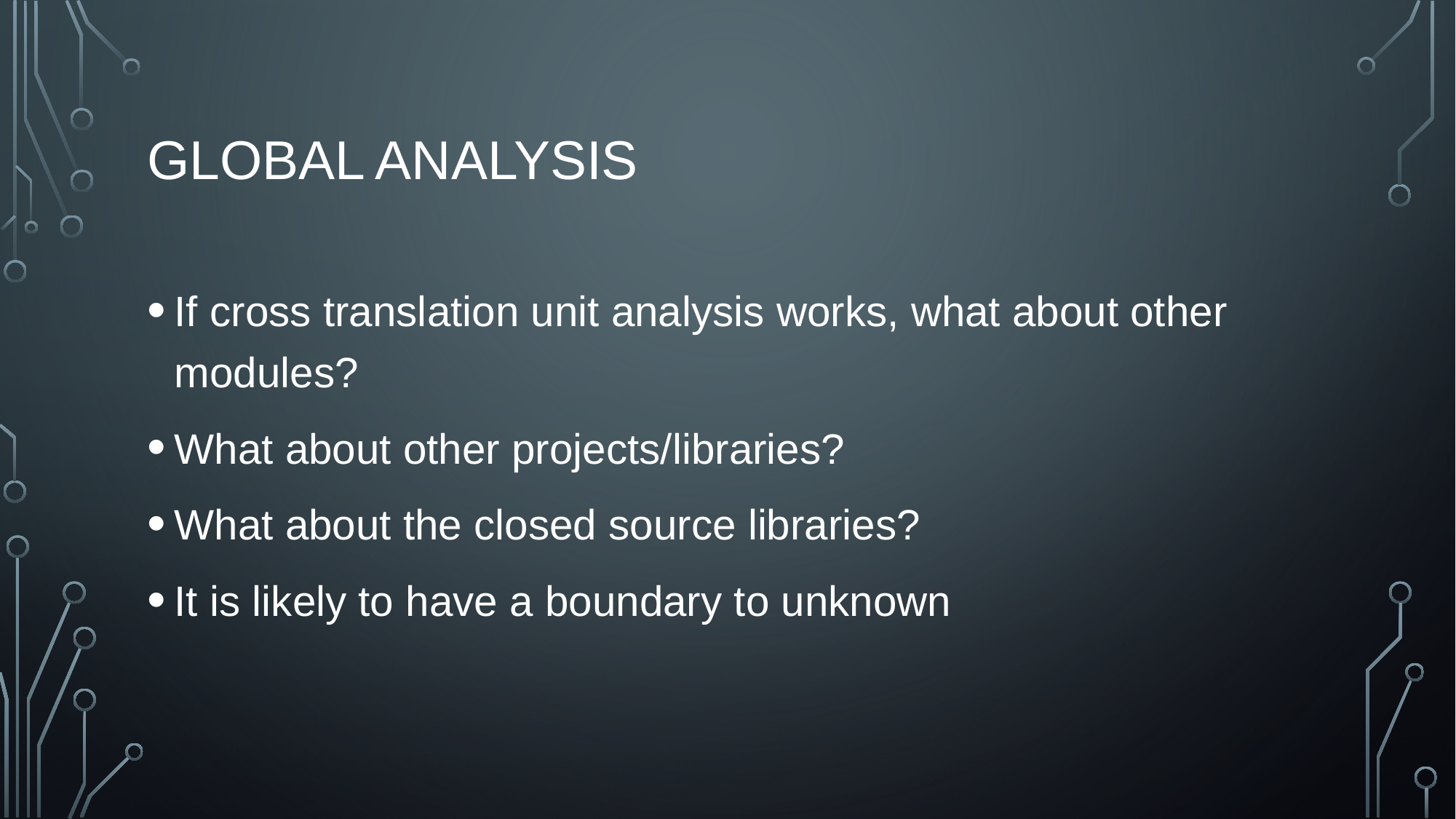

# Global analysis
If cross translation unit analysis works, what about other modules?
What about other projects/libraries?
What about the closed source libraries?
It is likely to have a boundary to unknown